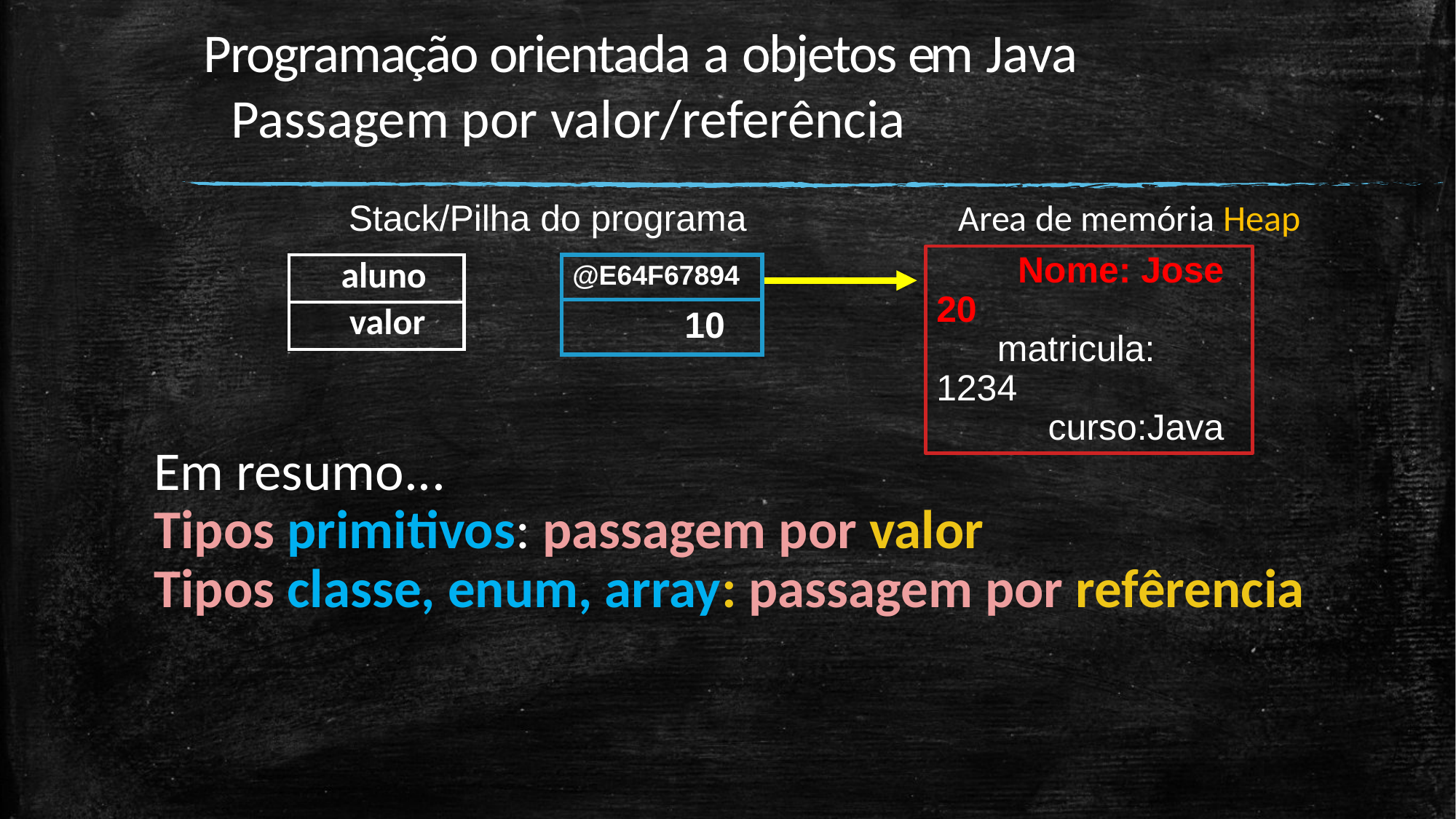

# Programação orientada a objetos em Java Passagem por valor/referência
								 Area de memória Heap
    Stack/Pilha do programa
        Nome: Jose 20
      matricula: 1234
           curso:Java
| aluno |
| --- |
| valor |
| @E64F67894 |
| --- |
| 10 |
Em resumo...
Tipos primitivos: passagem por valor
Tipos classe, enum, array: passagem por refêrencia